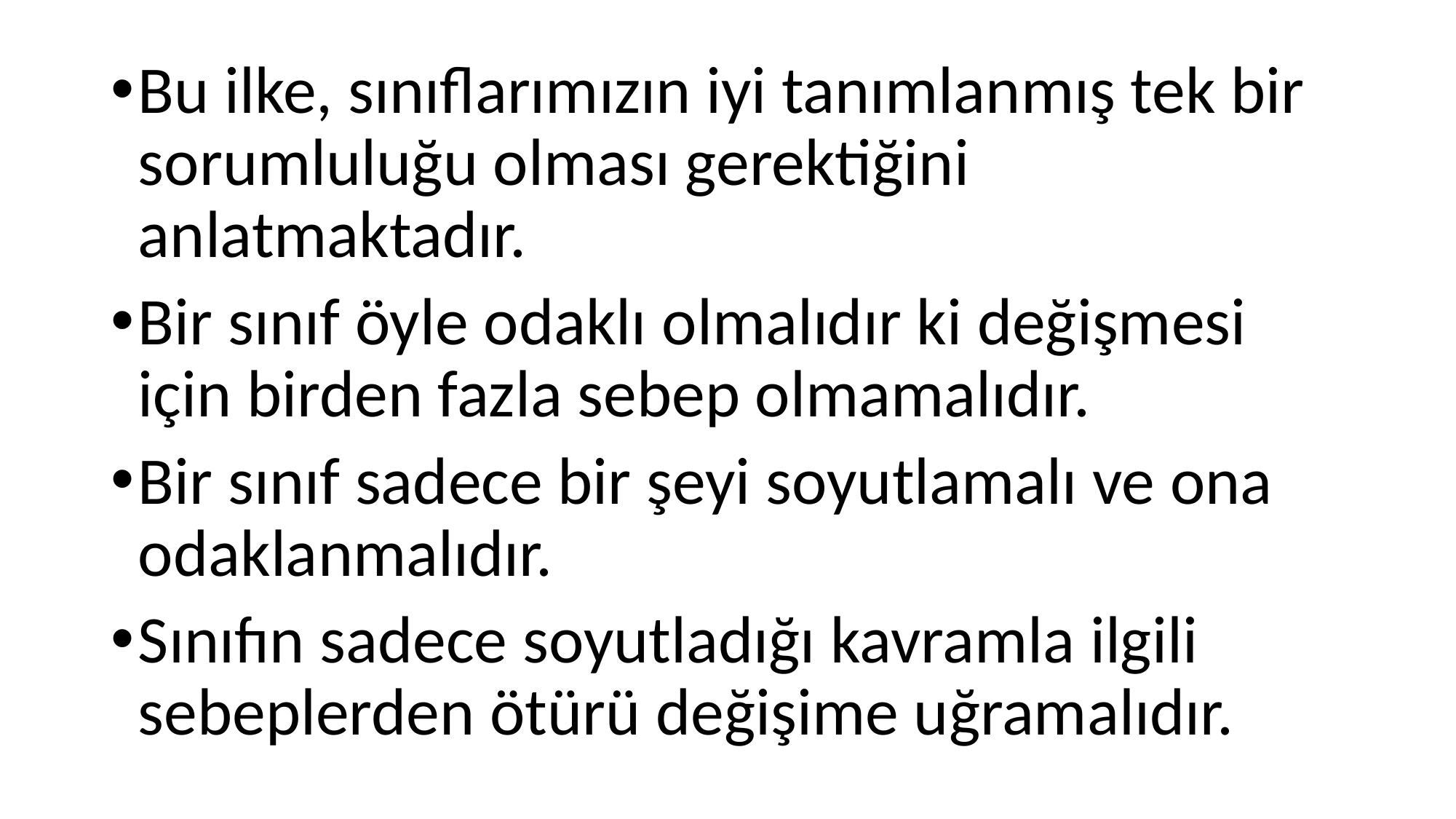

Bu ilke, sınıflarımızın iyi tanımlanmış tek bir sorumluluğu olması gerektiğini anlatmaktadır.
Bir sınıf öyle odaklı olmalıdır ki değişmesi için birden fazla sebep olmamalıdır.
Bir sınıf sadece bir şeyi soyutlamalı ve ona odaklanmalıdır.
Sınıfın sadece soyutladığı kavramla ilgili sebeplerden ötürü değişime uğramalıdır.